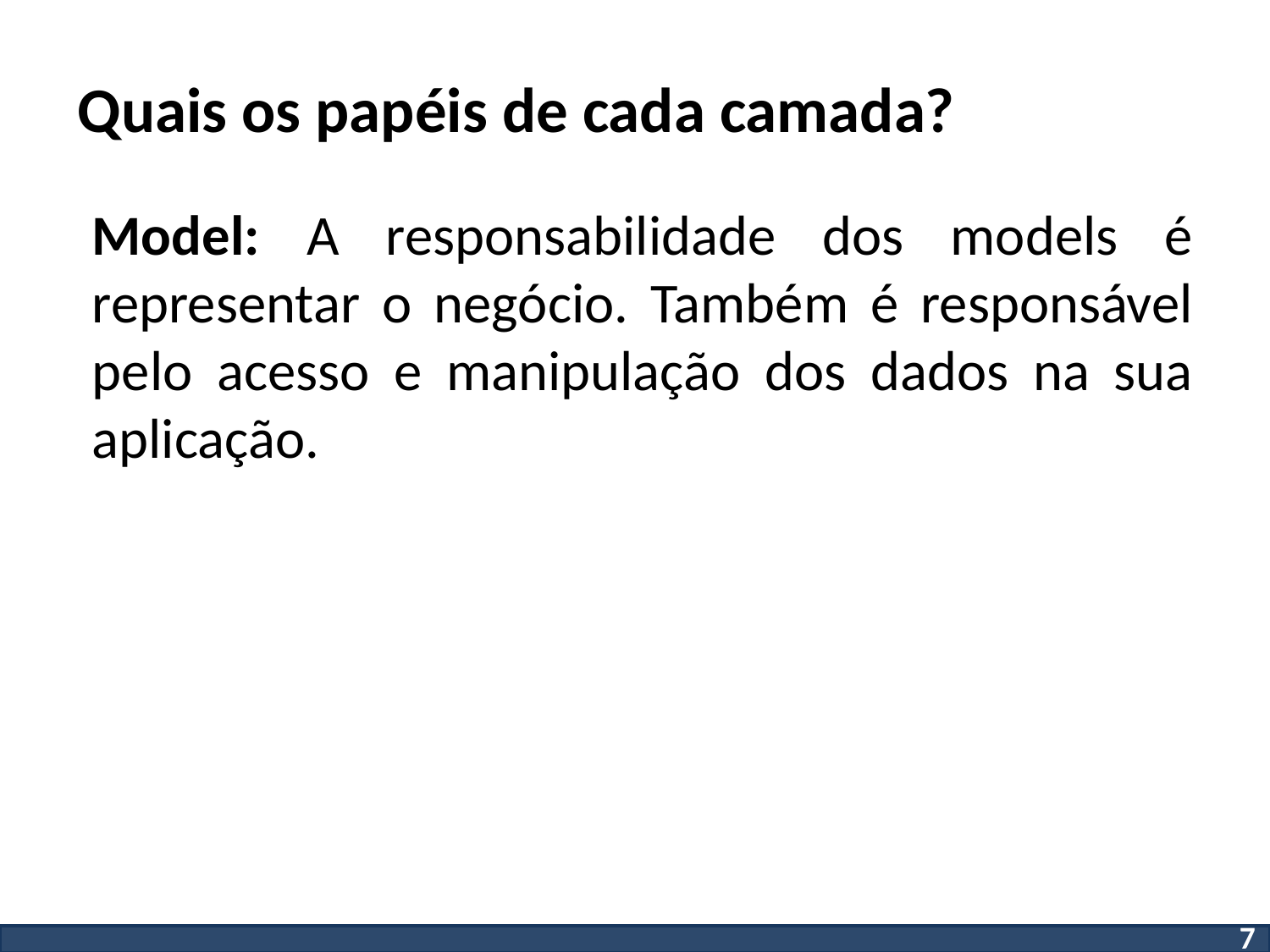

# Quais os papéis de cada camada?
Model: A responsabilidade dos models é representar o negócio. Também é responsável pelo acesso e manipulação dos dados na sua aplicação.
7